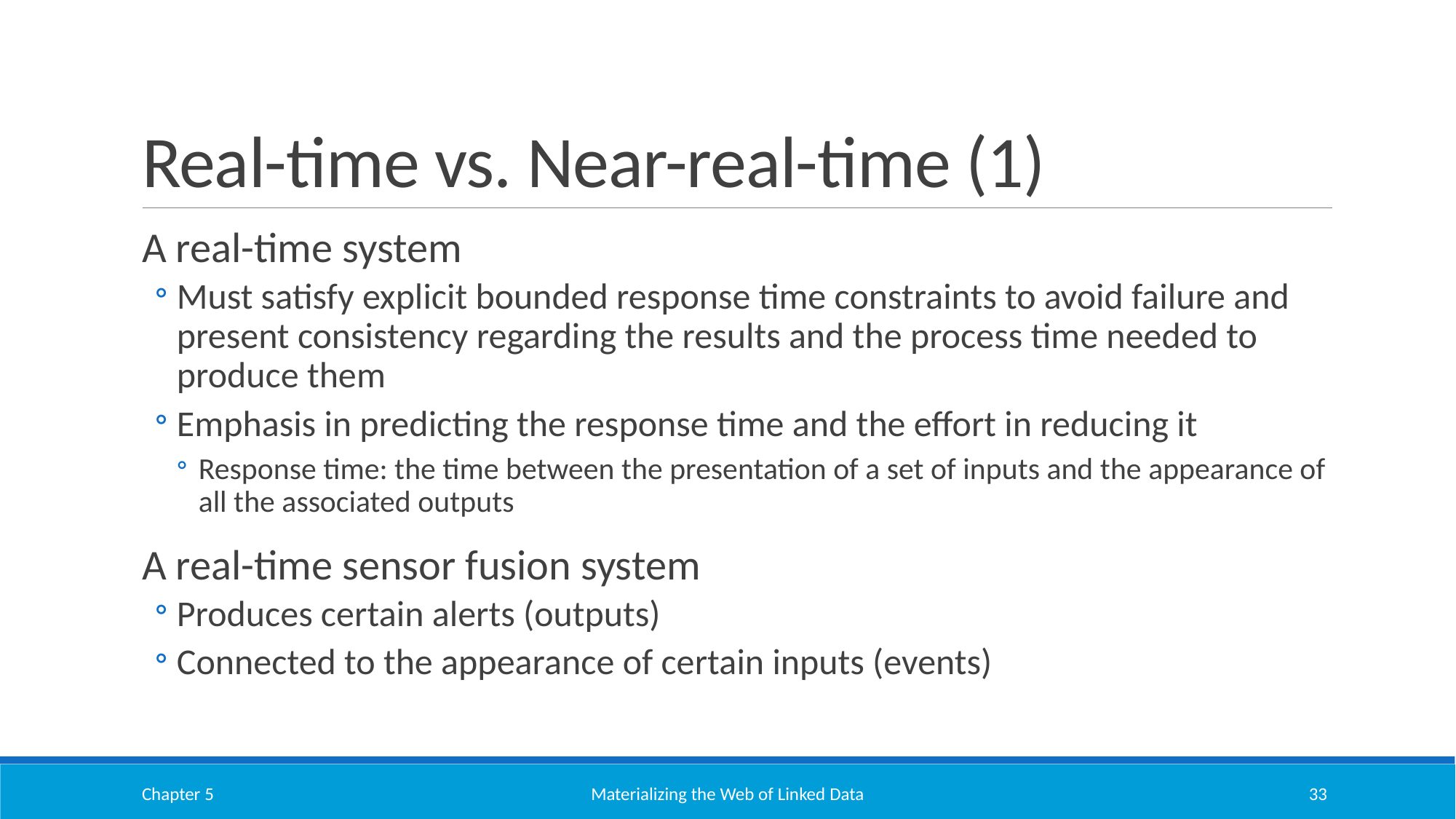

# Real-time vs. Near-real-time (1)
A real-time system
Must satisfy explicit bounded response time constraints to avoid failure and present consistency regarding the results and the process time needed to produce them
Emphasis in predicting the response time and the effort in reducing it
Response time: the time between the presentation of a set of inputs and the appearance of all the associated outputs
A real-time sensor fusion system
Produces certain alerts (outputs)
Connected to the appearance of certain inputs (events)
Chapter 5
Materializing the Web of Linked Data
33